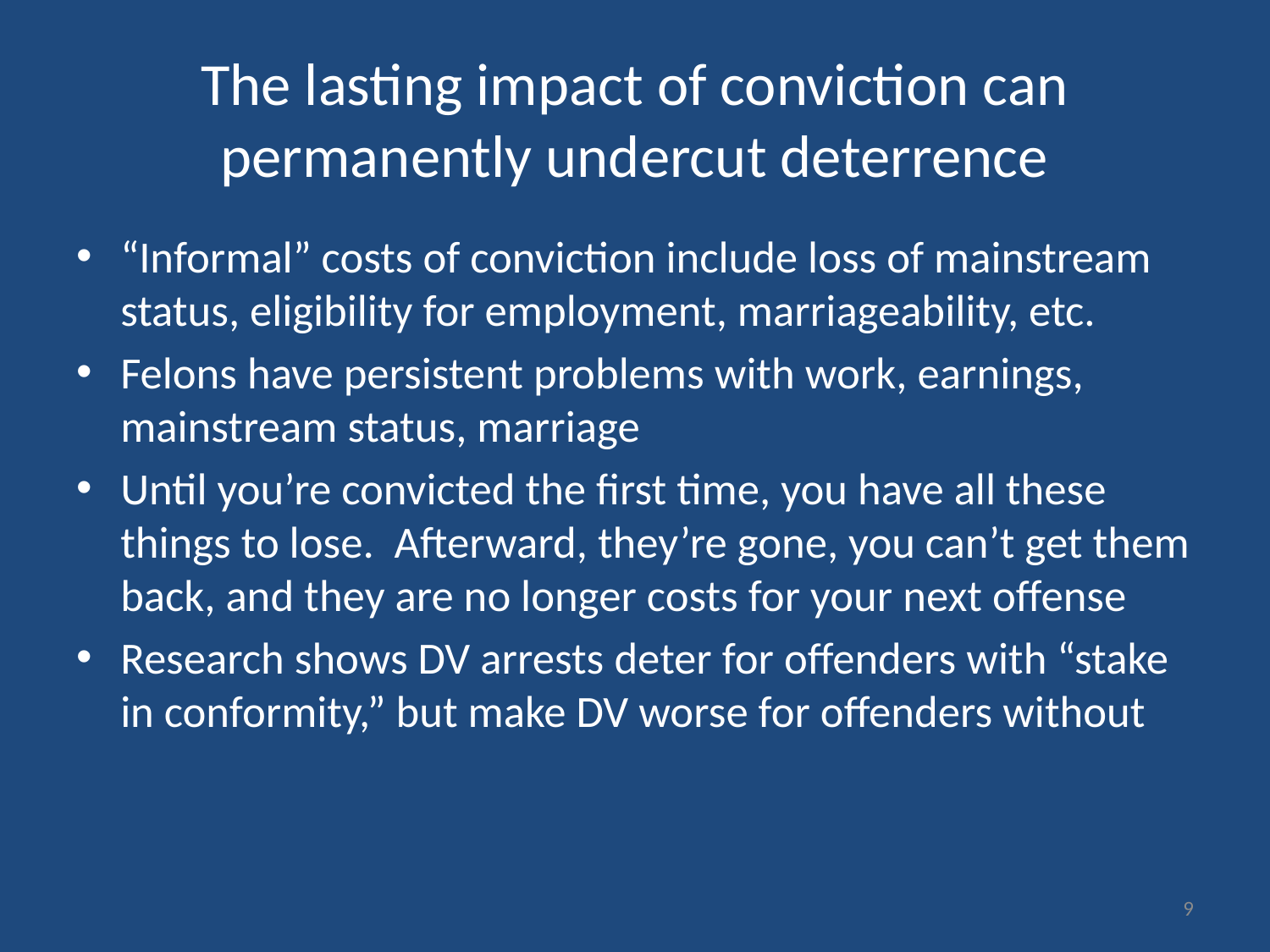

# The lasting impact of conviction can permanently undercut deterrence
“Informal” costs of conviction include loss of mainstream status, eligibility for employment, marriageability, etc.
Felons have persistent problems with work, earnings, mainstream status, marriage
Until you’re convicted the first time, you have all these things to lose.  Afterward, they’re gone, you can’t get them back, and they are no longer costs for your next offense
Research shows DV arrests deter for offenders with “stake in conformity,” but make DV worse for offenders without
9